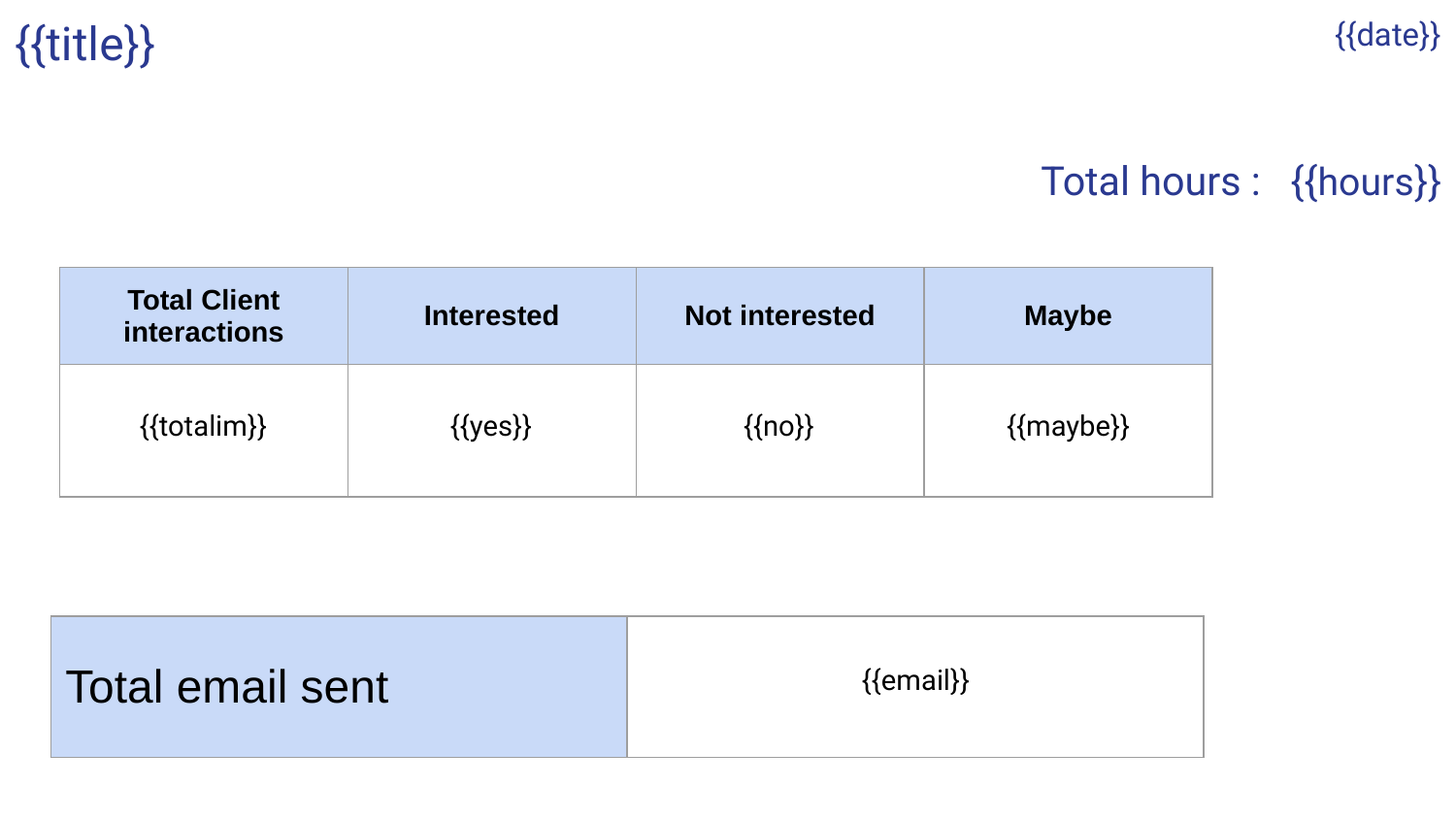

{{title}}
{{date}}
 Total hours :   {{hours}}
| Total Client interactions | Interested | Not interested | Maybe |
| --- | --- | --- | --- |
|  |  |  |  |
{{totalim}}
{{yes}}
{{no}}
{{maybe}}
| Total email sent |  |
| --- | --- |
{{email}}